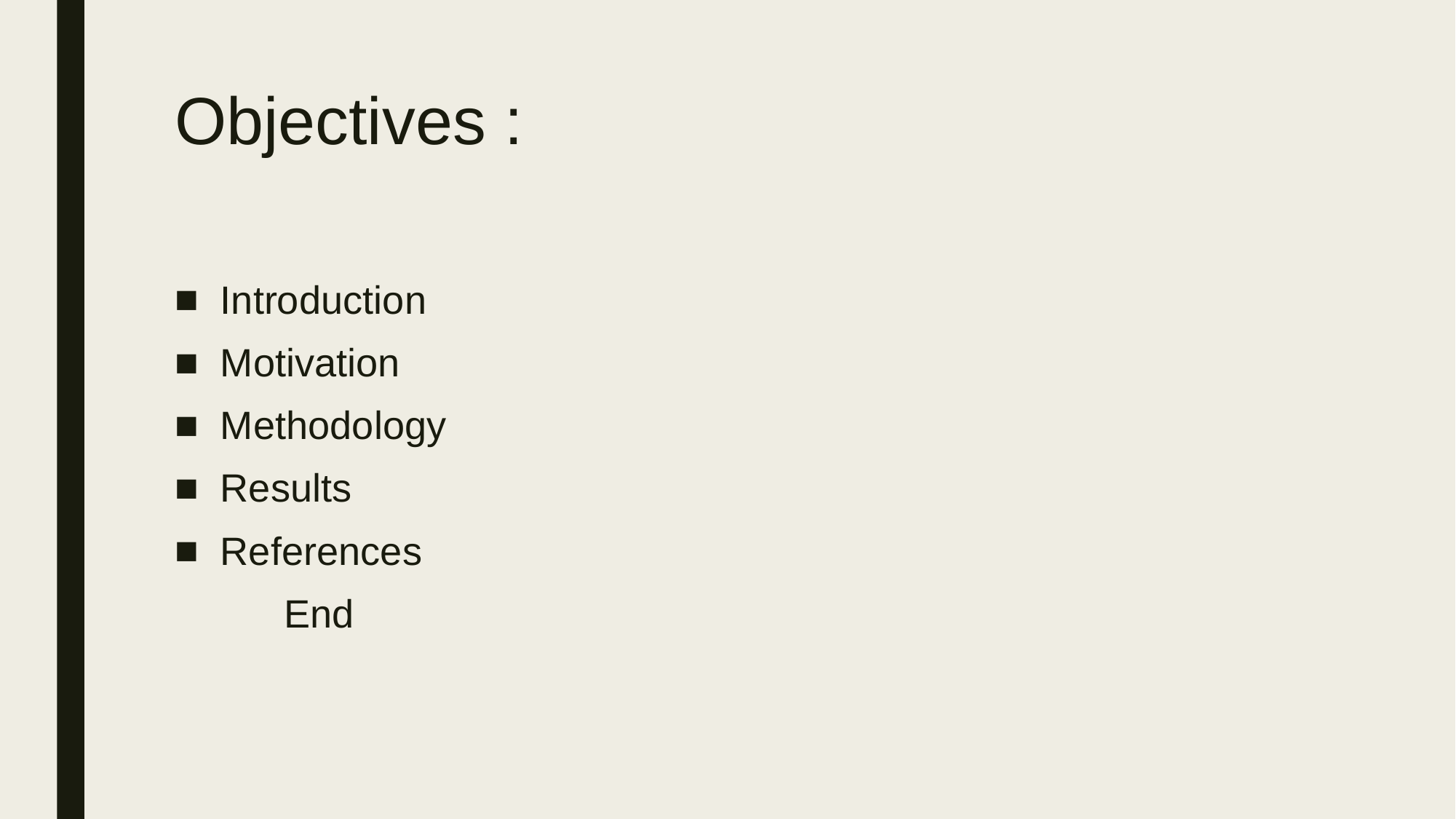

# Objectives :
Introduction
Motivation
Methodology
Results
References
	End